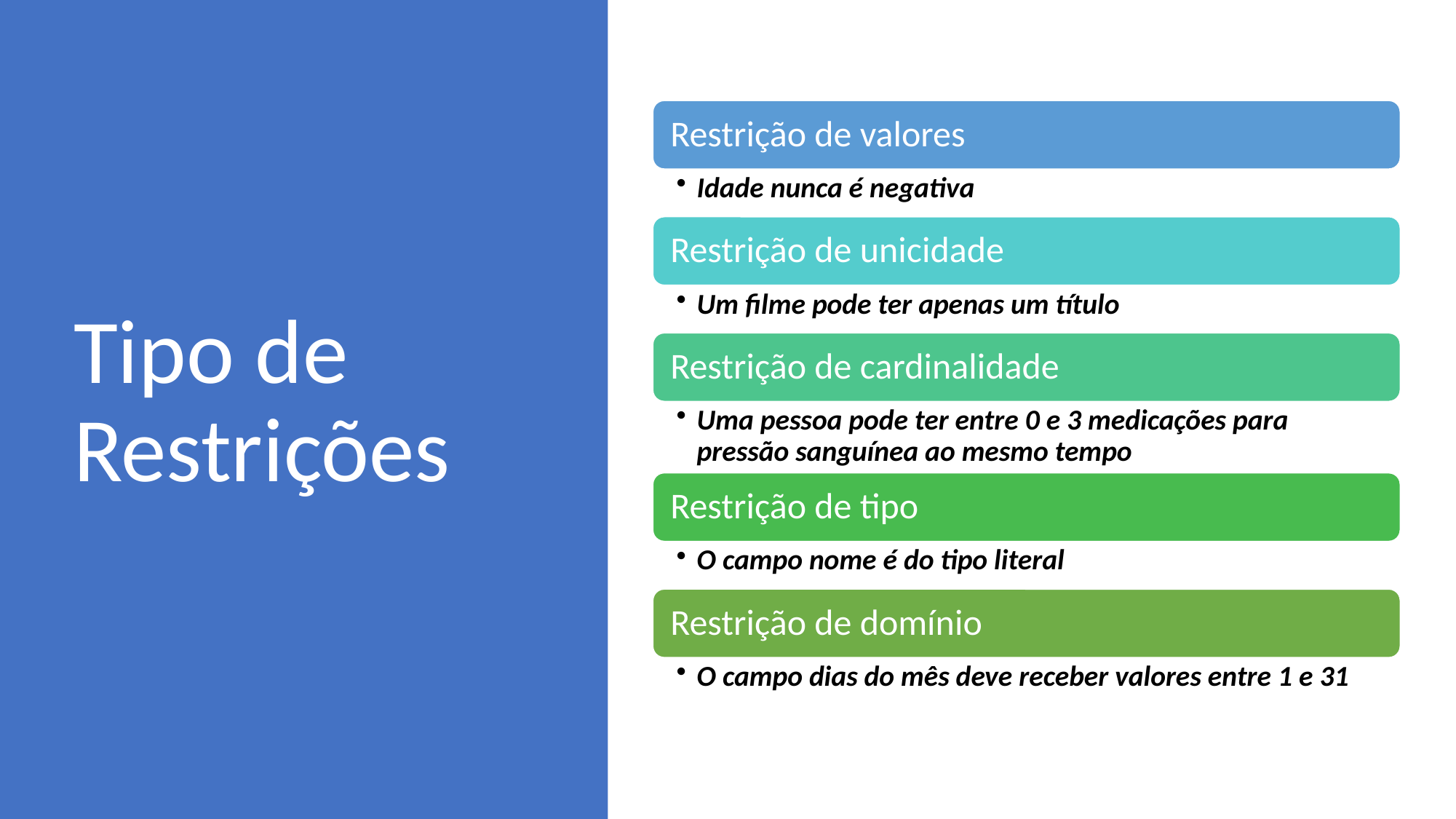

# Tipo de Restrições
Restrição de valores
Idade nunca é negativa
Restrição de unicidade
Um filme pode ter apenas um título
Restrição de cardinalidade
Uma pessoa pode ter entre 0 e 3 medicações para pressão sanguínea ao mesmo tempo
Restrição de tipo
O campo nome é do tipo literal
Restrição de domínio
O campo dias do mês deve receber valores entre 1 e 31